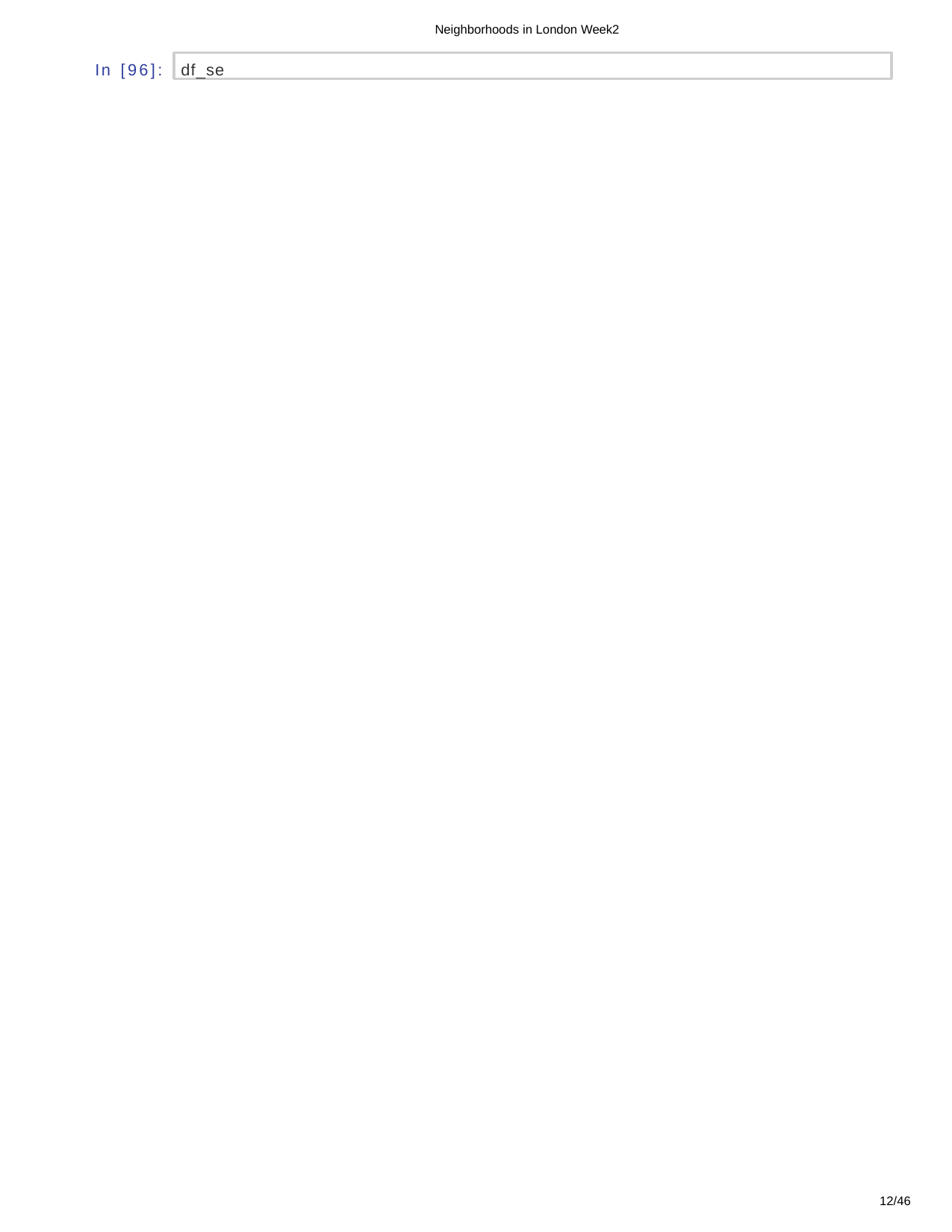

Neighborhoods in London Week2
df_se
In [96]:
12/46